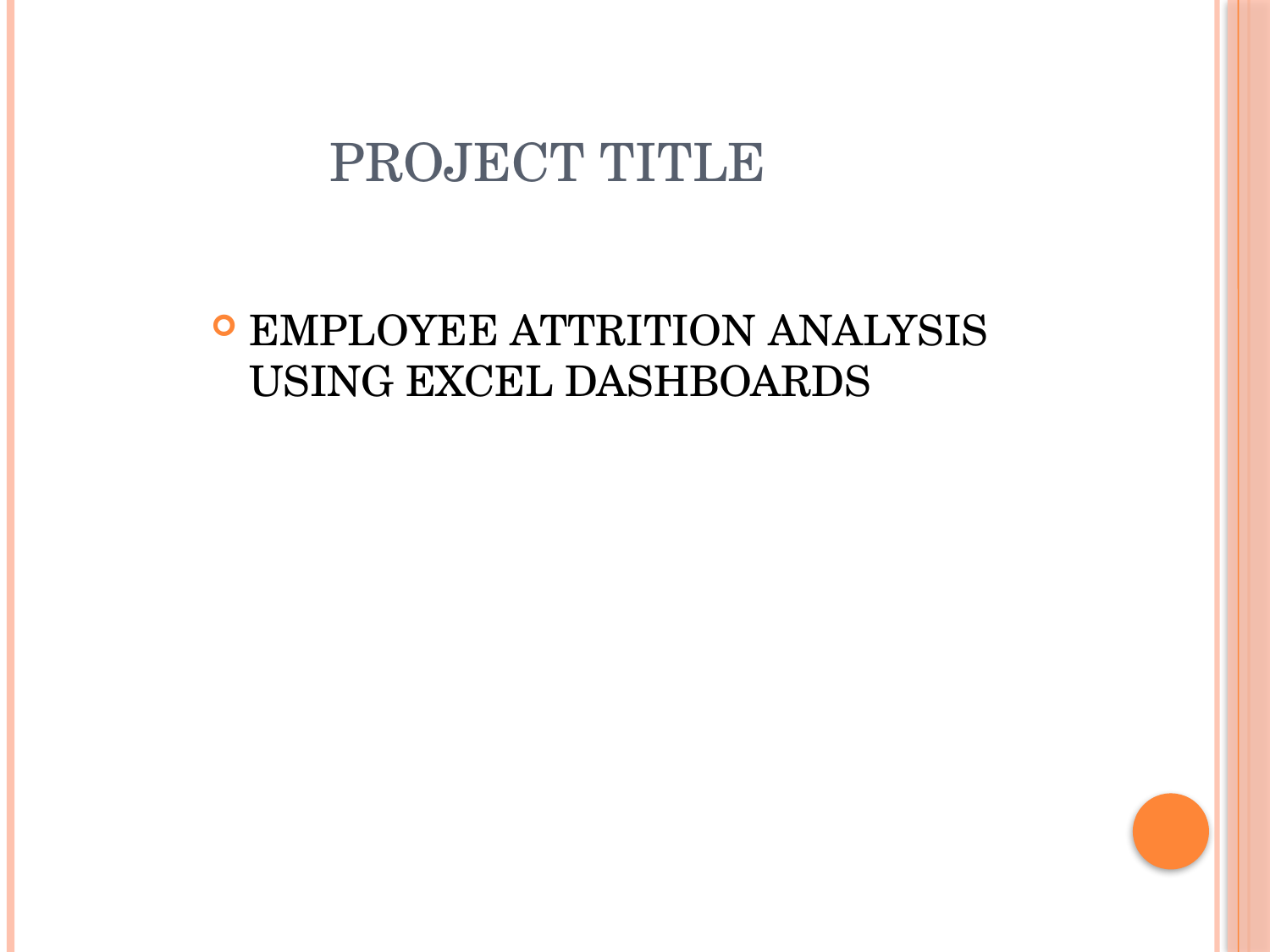

# PROJECT TITLE
EMPLOYEE ATTRITION ANALYSIS USING EXCEL DASHBOARDS